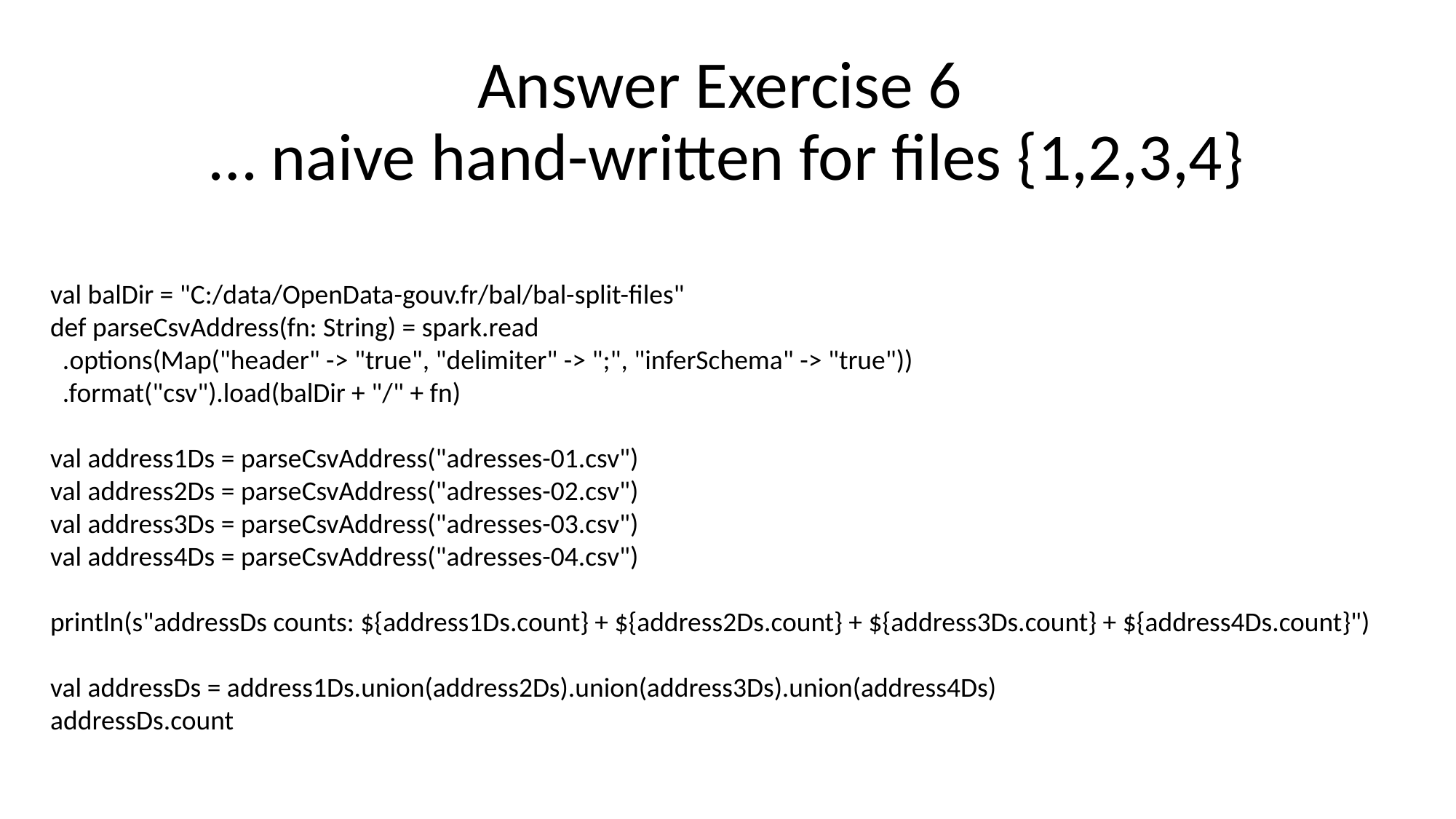

# Answer Exercise 6 … naive hand-written for files {1,2,3,4}
val balDir = "C:/data/OpenData-gouv.fr/bal/bal-split-files"
def parseCsvAddress(fn: String) = spark.read
  .options(Map("header" -> "true", "delimiter" -> ";", "inferSchema" -> "true"))
  .format("csv").load(balDir + "/" + fn)

val address1Ds = parseCsvAddress("adresses-01.csv")
val address2Ds = parseCsvAddress("adresses-02.csv")
val address3Ds = parseCsvAddress("adresses-03.csv")
val address4Ds = parseCsvAddress("adresses-04.csv")

println(s"addressDs counts: ${address1Ds.count} + ${address2Ds.count} + ${address3Ds.count} + ${address4Ds.count}")

val addressDs = address1Ds.union(address2Ds).union(address3Ds).union(address4Ds)
addressDs.count